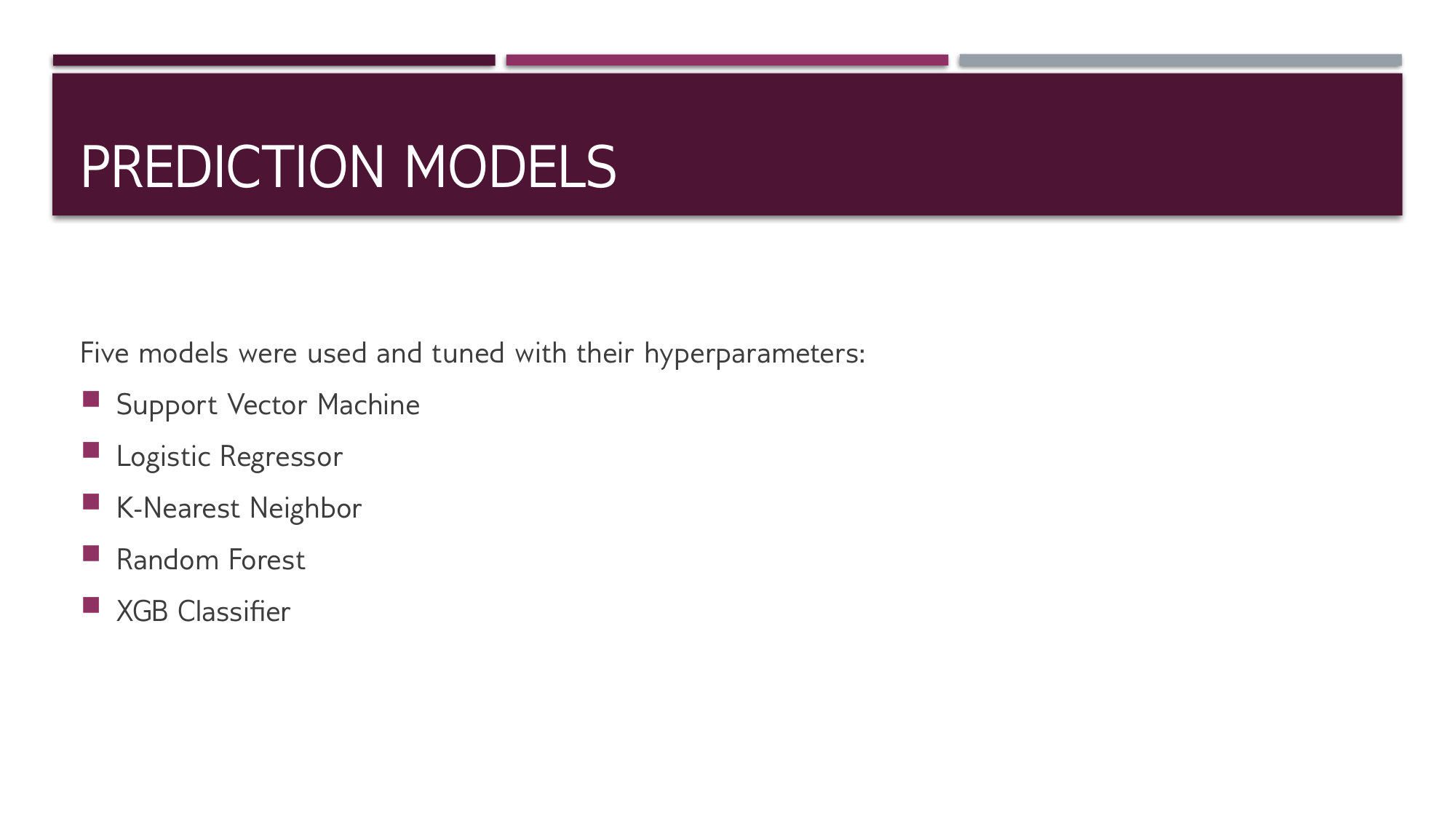

# PREDICTION MODELS
Five models were used and tuned with their hyperparameters:
Support Vector Machine
Logistic Regressor
K-Nearest Neighbor
Random Forest
XGB Classifier